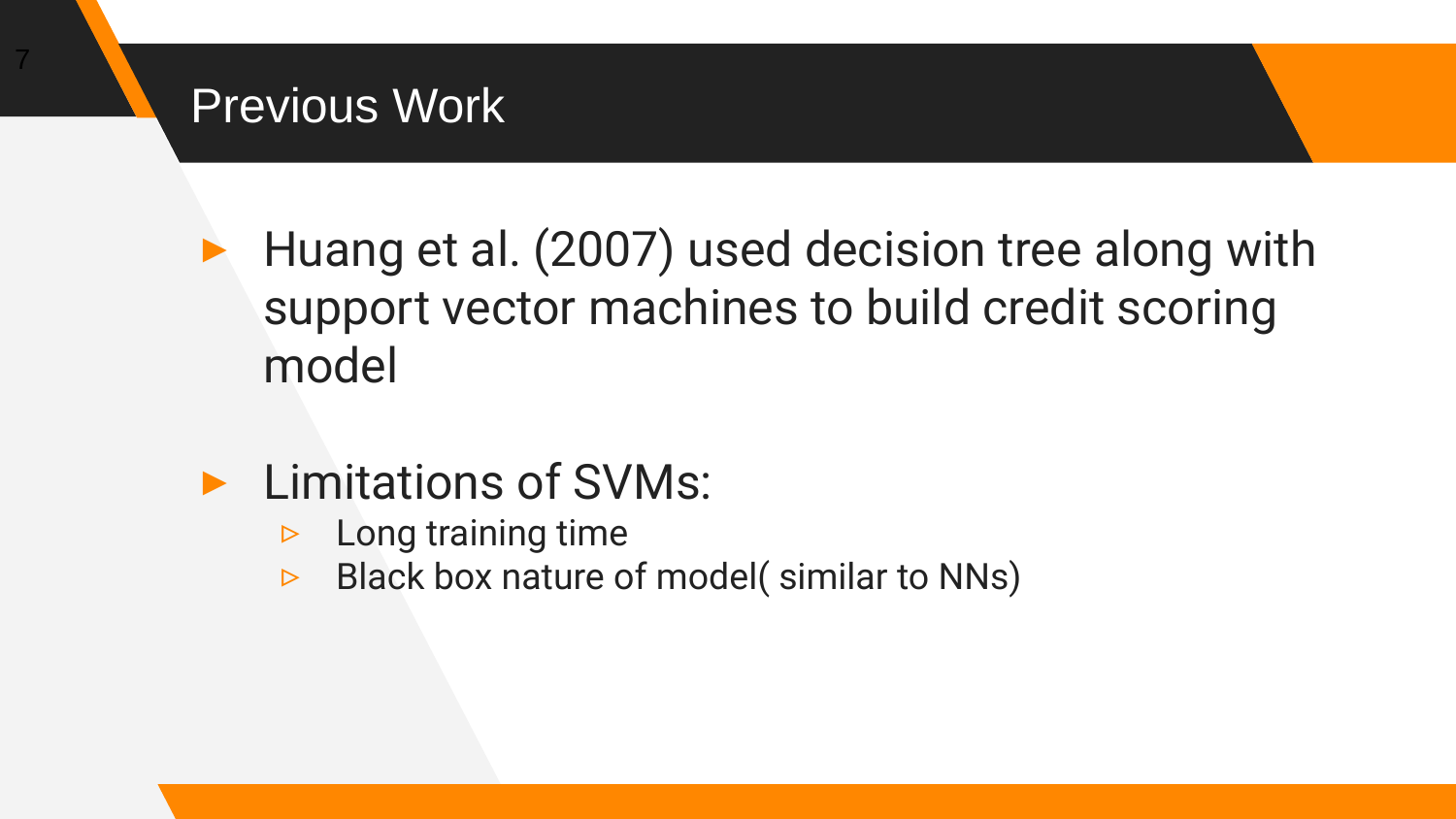

7
# Previous Work
Huang et al. (2007) used decision tree along with support vector machines to build credit scoring model

Limitations of SVMs:
Long training time
Black box nature of model( similar to NNs)